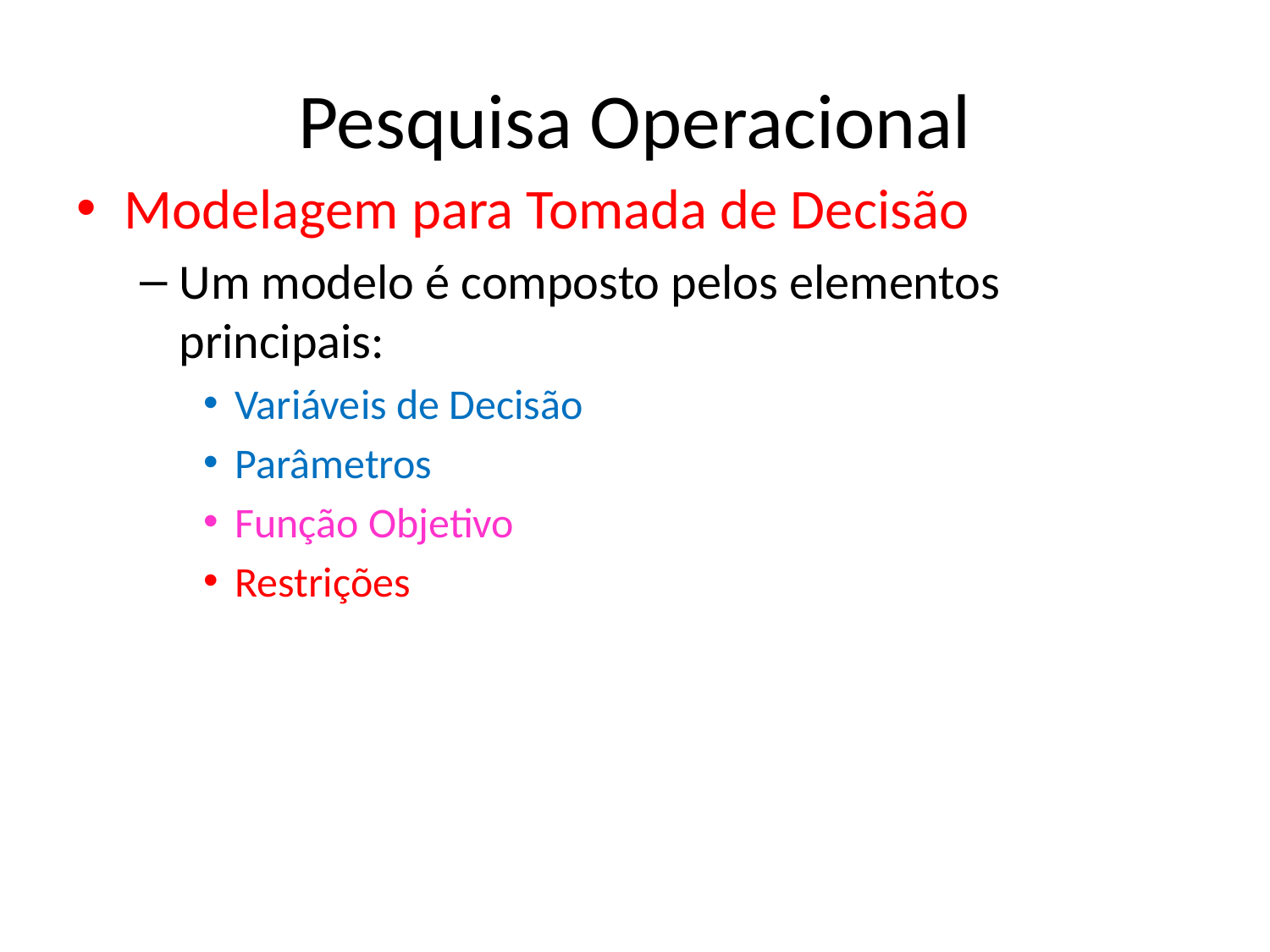

# Pesquisa Operacional
Modelagem para Tomada de Decisão
Um modelo é composto pelos elementos principais:
Variáveis de Decisão
Parâmetros
Função Objetivo
Restrições